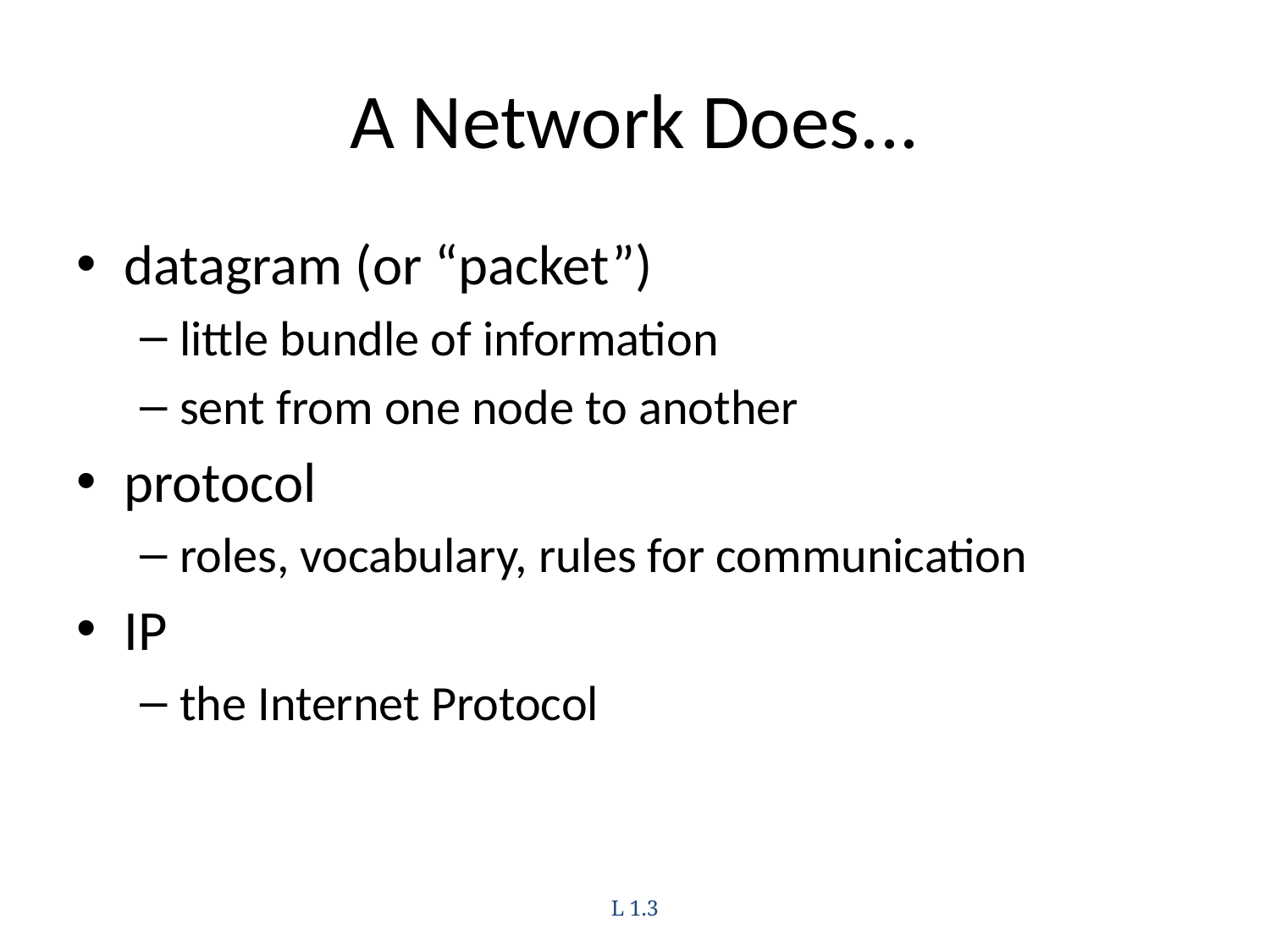

# A Network Does...
datagram (or “packet”)
little bundle of information
sent from one node to another
protocol
roles, vocabulary, rules for communication
IP
the Internet Protocol
L 1.3